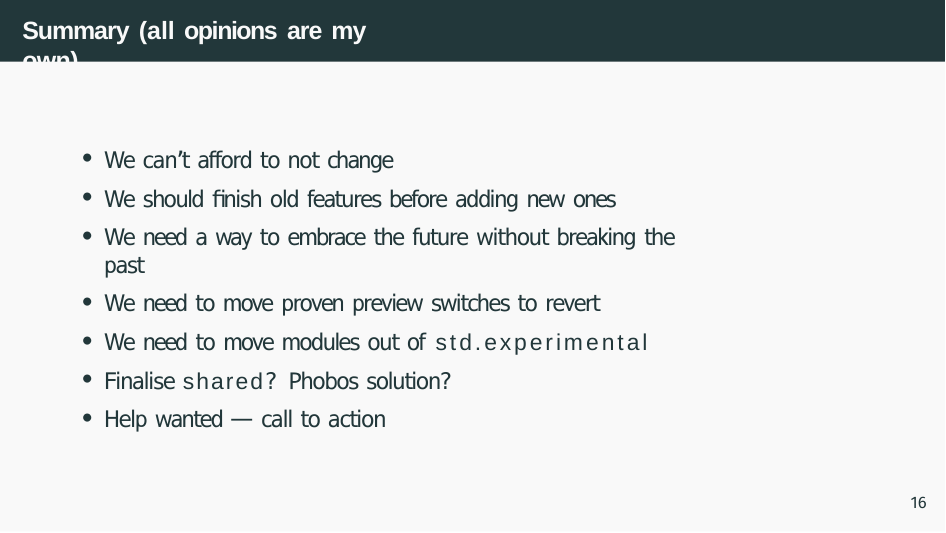

# Summary (all opinions are my own)
We can’t afford to not change
We should finish old features before adding new ones
We need a way to embrace the future without breaking the past
We need to move proven preview switches to revert
We need to move modules out of std.experimental
Finalise shared? Phobos solution?
Help wanted — call to action
16